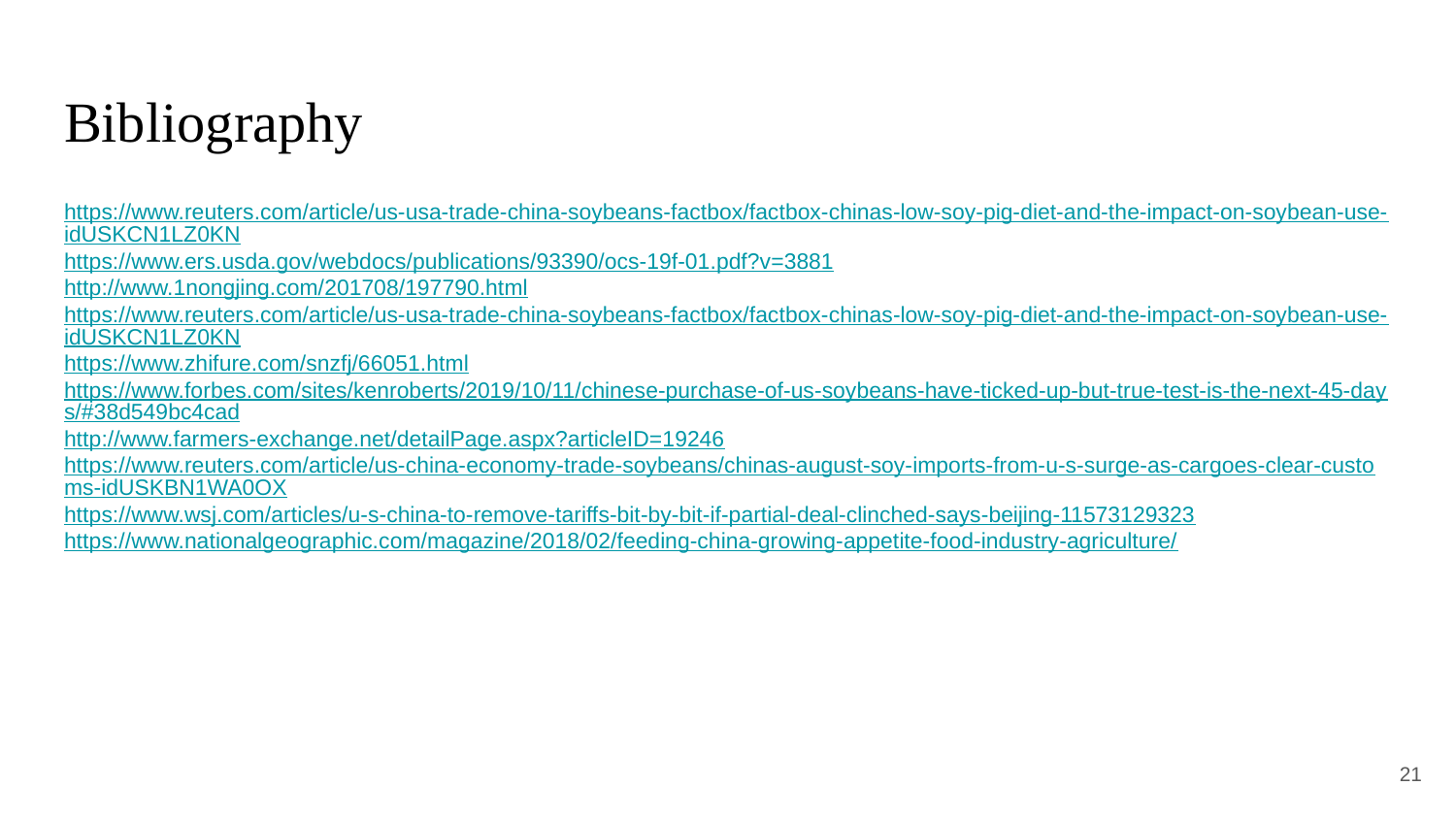

# Bibliography
https://www.reuters.com/article/us-usa-trade-china-soybeans-factbox/factbox-chinas-low-soy-pig-diet-and-the-impact-on-soybean-use-idUSKCN1LZ0KN
https://www.ers.usda.gov/webdocs/publications/93390/ocs-19f-01.pdf?v=3881
http://www.1nongjing.com/201708/197790.html
https://www.reuters.com/article/us-usa-trade-china-soybeans-factbox/factbox-chinas-low-soy-pig-diet-and-the-impact-on-soybean-use-idUSKCN1LZ0KN
https://www.zhifure.com/snzfj/66051.html
https://www.forbes.com/sites/kenroberts/2019/10/11/chinese-purchase-of-us-soybeans-have-ticked-up-but-true-test-is-the-next-45-days/#38d549bc4cad
http://www.farmers-exchange.net/detailPage.aspx?articleID=19246
https://www.reuters.com/article/us-china-economy-trade-soybeans/chinas-august-soy-imports-from-u-s-surge-as-cargoes-clear-customs-idUSKBN1WA0OX
https://www.wsj.com/articles/u-s-china-to-remove-tariffs-bit-by-bit-if-partial-deal-clinched-says-beijing-11573129323
https://www.nationalgeographic.com/magazine/2018/02/feeding-china-growing-appetite-food-industry-agriculture/
21